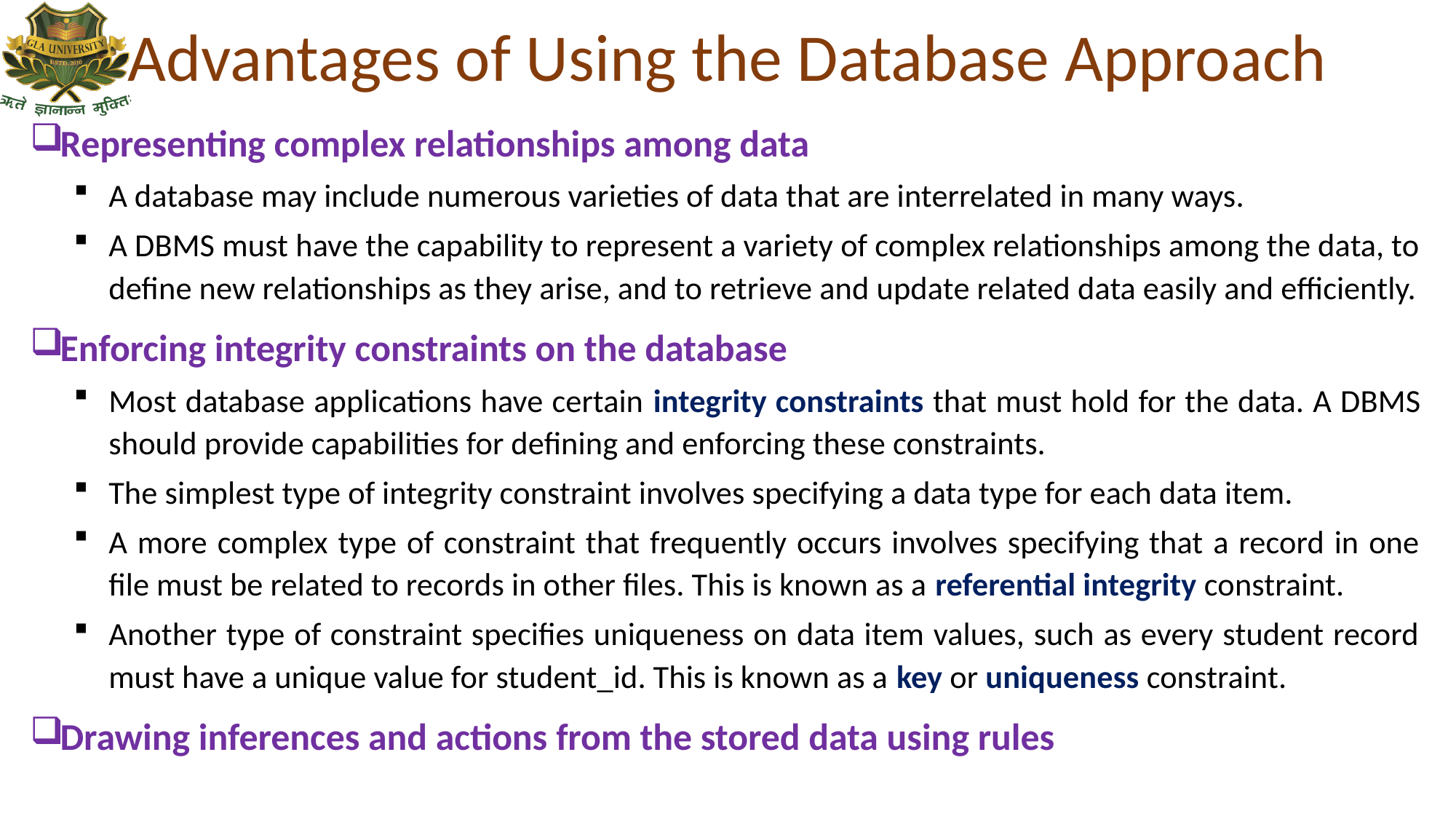

# Advantages of Using the Database Approach
Representing complex relationships among data
A database may include numerous varieties of data that are interrelated in many ways.
A DBMS must have the capability to represent a variety of complex relationships among the data, to define new relationships as they arise, and to retrieve and update related data easily and efficiently.
Enforcing integrity constraints on the database
Most database applications have certain integrity constraints that must hold for the data. A DBMS should provide capabilities for defining and enforcing these constraints.
The simplest type of integrity constraint involves specifying a data type for each data item.
A more complex type of constraint that frequently occurs involves specifying that a record in one file must be related to records in other files. This is known as a referential integrity constraint.
Another type of constraint specifies uniqueness on data item values, such as every student record must have a unique value for student_id. This is known as a key or uniqueness constraint.
Drawing inferences and actions from the stored data using rules